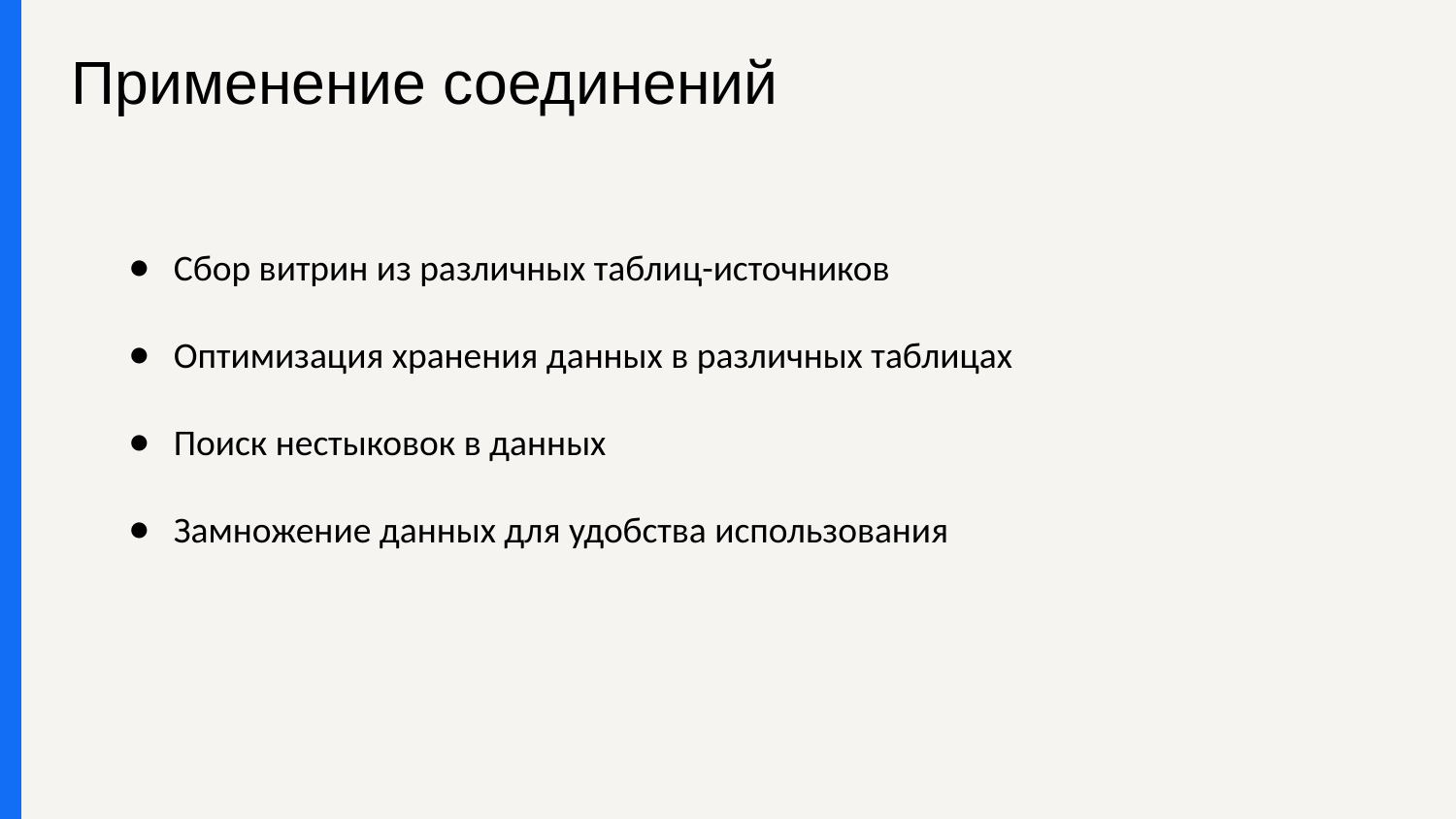

# Применение соединений
Сбор витрин из различных таблиц-источников
Оптимизация хранения данных в различных таблицах
Поиск нестыковок в данных
Замножение данных для удобства использования